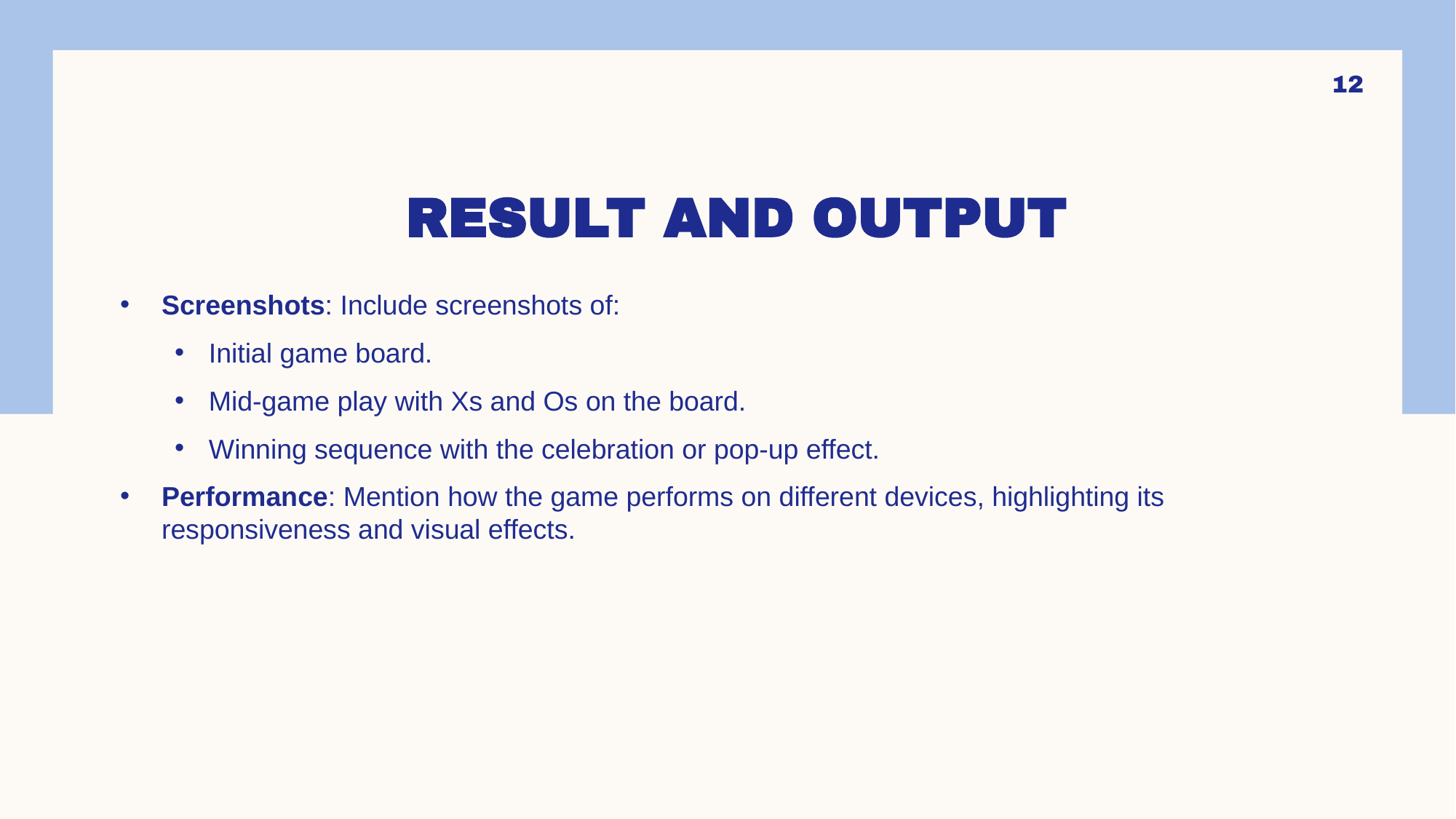

12
# Result and Output
Screenshots: Include screenshots of:
Initial game board.
Mid-game play with Xs and Os on the board.
Winning sequence with the celebration or pop-up effect.
Performance: Mention how the game performs on different devices, highlighting its responsiveness and visual effects.